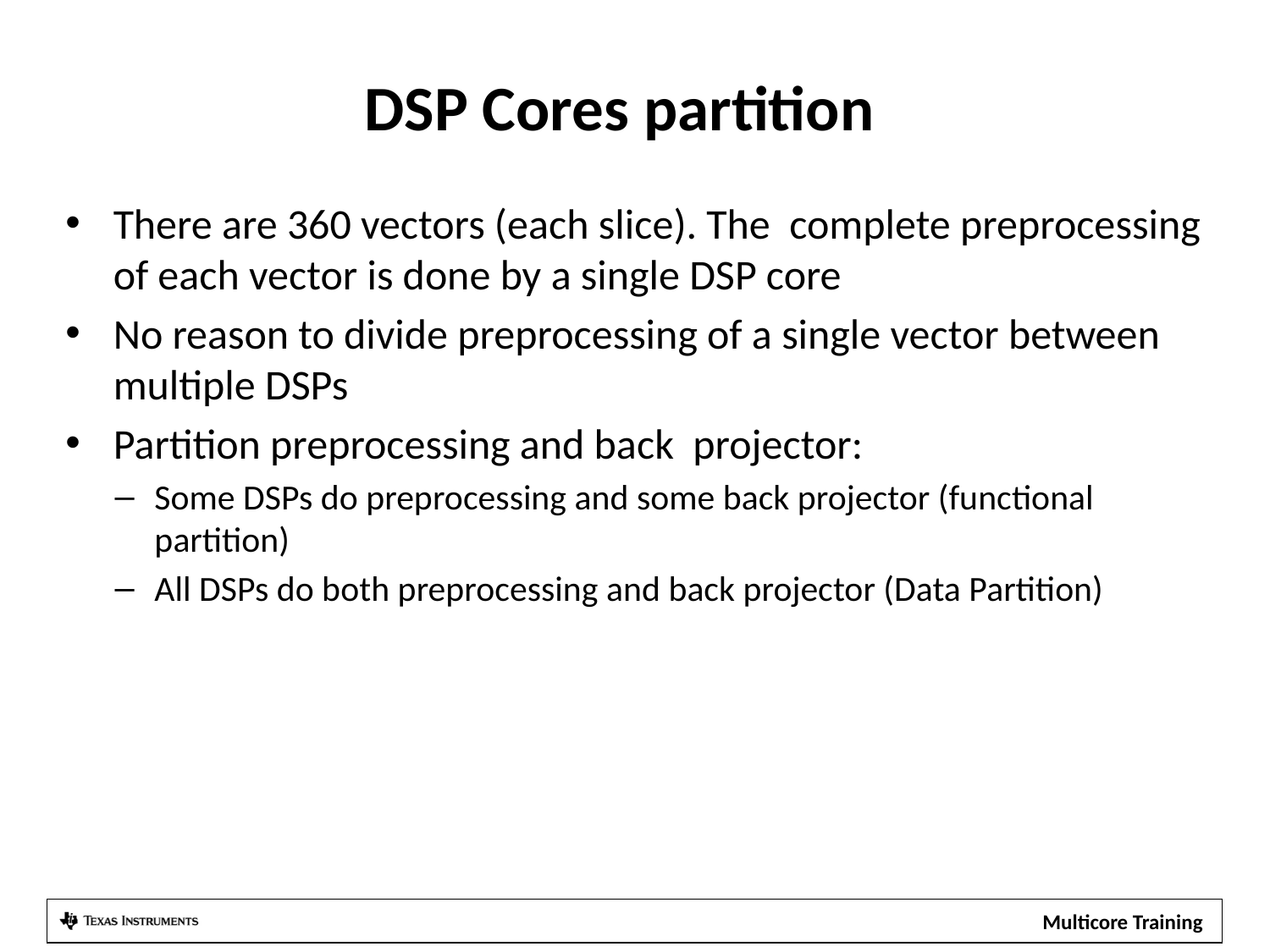

# DSP Cores partition
There are 360 vectors (each slice). The  complete preprocessing of each vector is done by a single DSP core
No reason to divide preprocessing of a single vector between multiple DSPs
Partition preprocessing and back  projector:
Some DSPs do preprocessing and some back projector (functional partition)
All DSPs do both preprocessing and back projector (Data Partition)